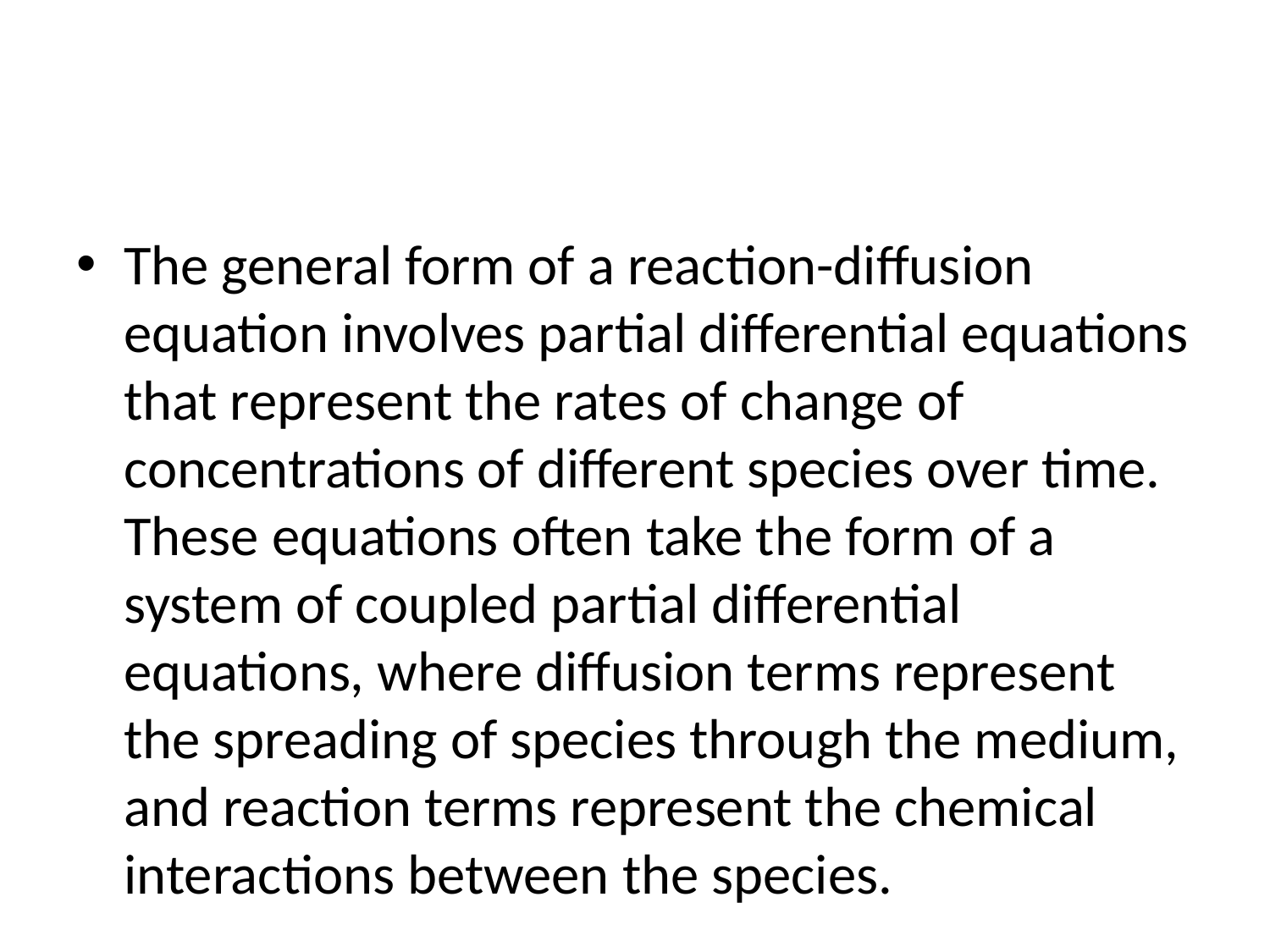

#
The general form of a reaction-diffusion equation involves partial differential equations that represent the rates of change of concentrations of different species over time. These equations often take the form of a system of coupled partial differential equations, where diffusion terms represent the spreading of species through the medium, and reaction terms represent the chemical interactions between the species.